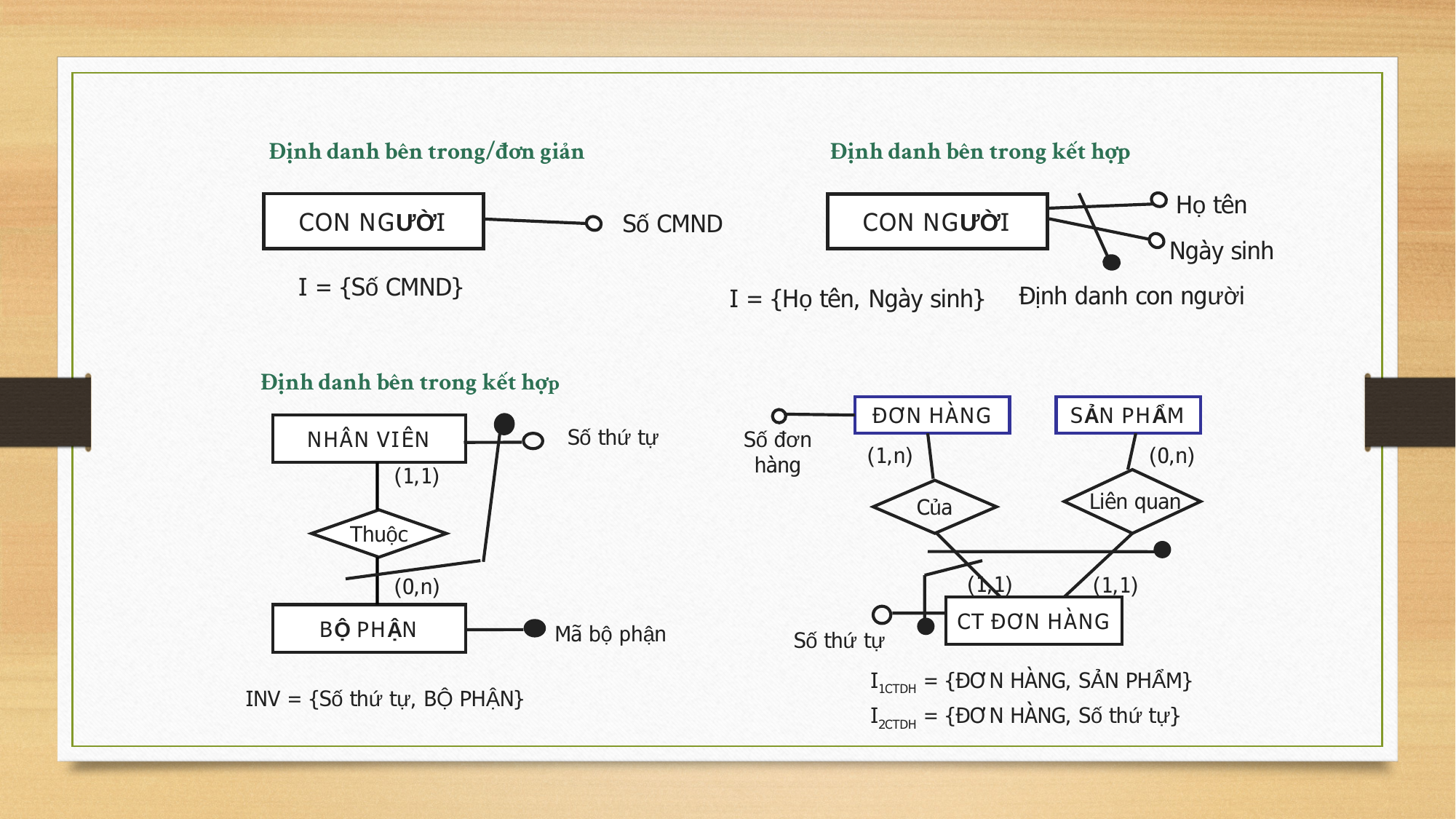

Định danh bên trong/đơn giản
Định danh bên trong kết hợp

Họ tên
CON NGƯỜI

Ngày sinh

Định danh con người

CON NGƯỜI
Số CMND
I = {Số CMND}
I = {Họ tên, Ngày sinh}
Định danh bên trong kết hợp
ĐƠN HÀNG
SẢN PHẨM

Số đơn hàng

(1,n)
(0,n)

Liên quan
Của

(1,1)
(1,1)
CT ĐƠN HÀNG

Số thứ tự

NHÂN VIÊN
Số thứ tự

(1,1)
Thuộc

(0,n)
BỘ PHẬN

Mã bộ phận
I1CTDH = {ĐƠN HÀNG, SẢN PHẨM}
INV = {Số thứ tự, BỘ PHẬN}
I2CTDH = {ĐƠN HÀNG, Số thứ tự}